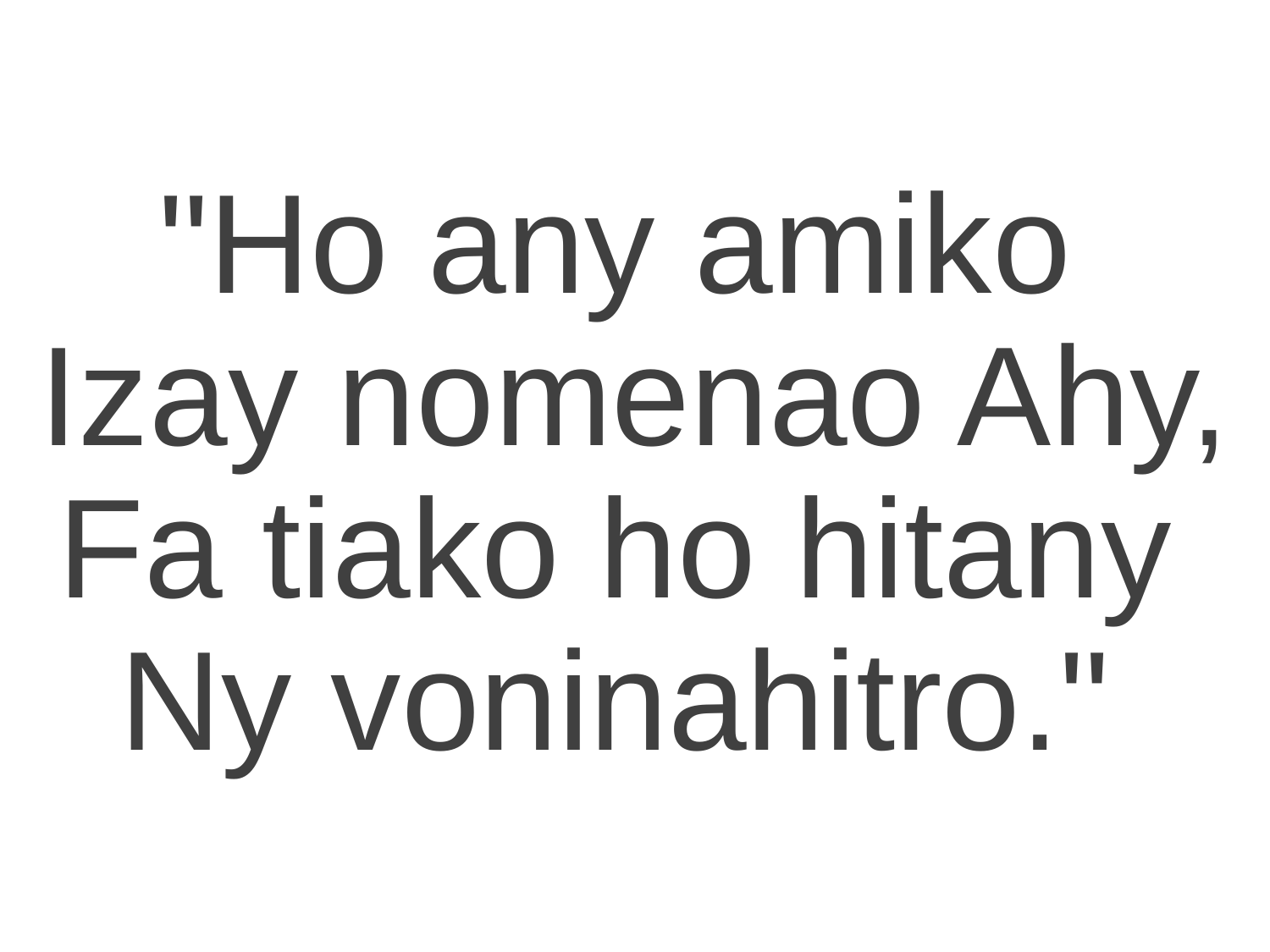

"Ho any amiko
Izay nomenao Ahy,
Fa tiako ho hitany
Ny voninahitro."